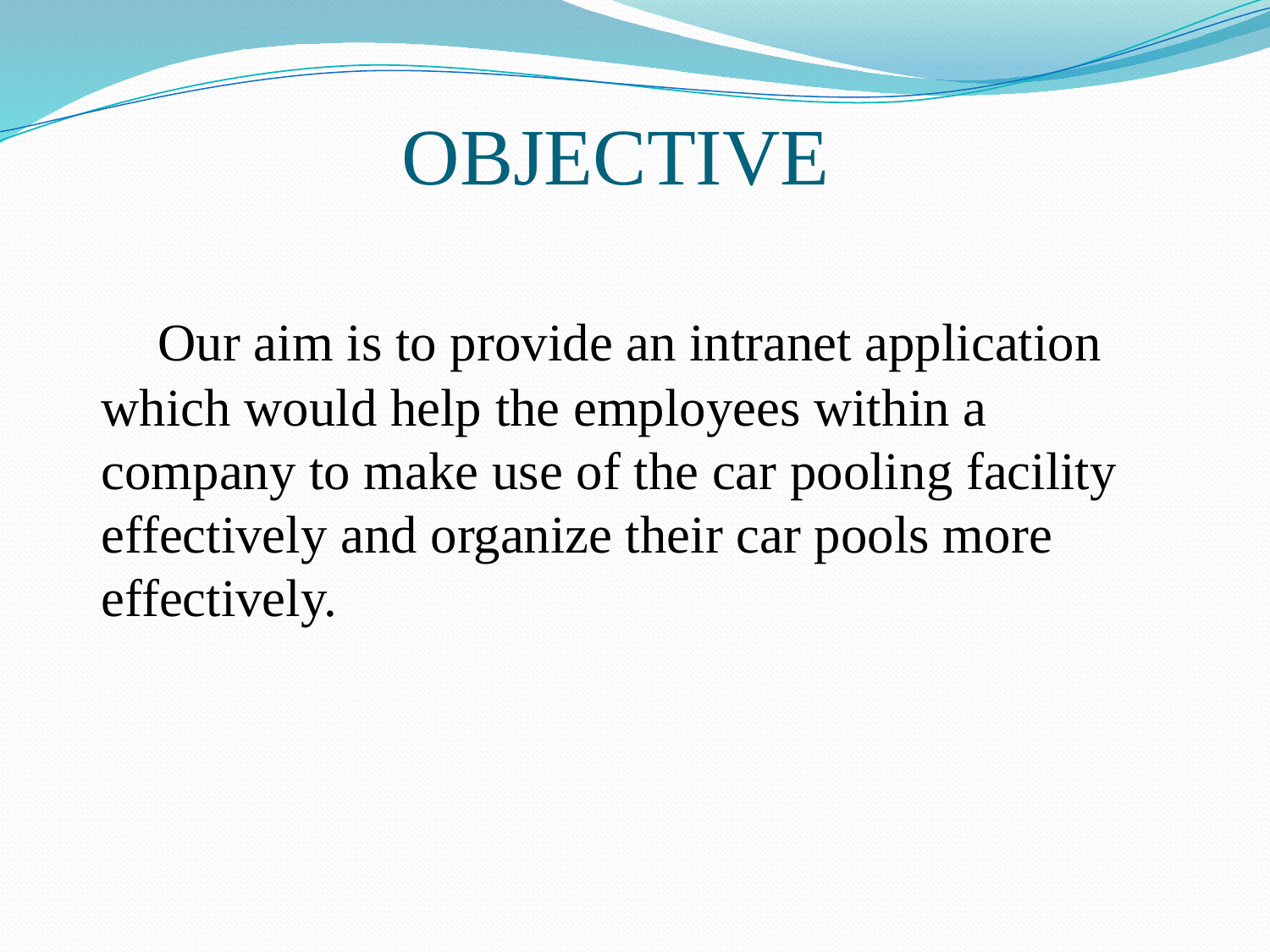

# OBJECTIVE

      Our aim is to provide an intranet application which would help the employees within a company to make use of the car pooling facility effectively and organize their car pools more effectively.